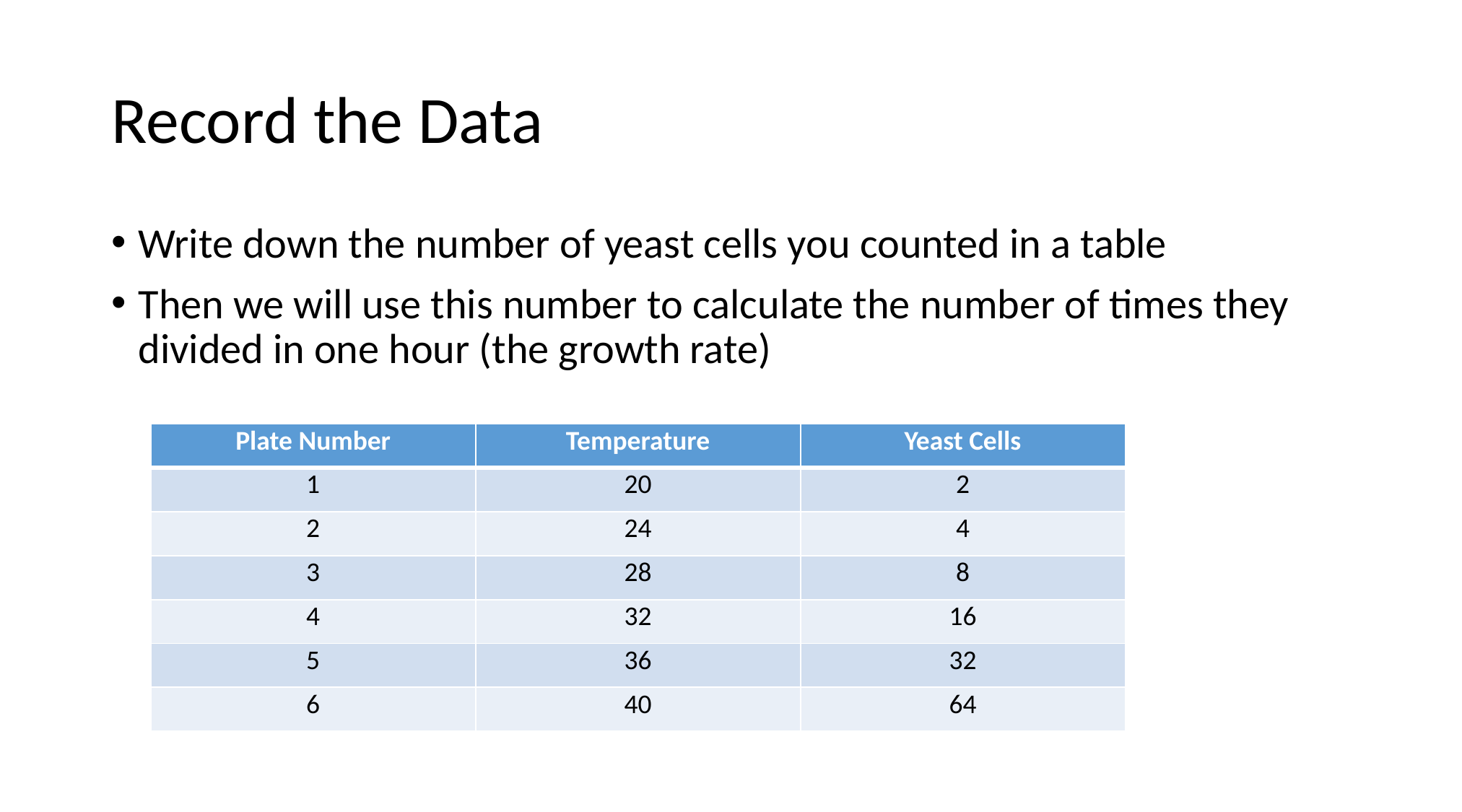

# Record the Data
Write down the number of yeast cells you counted in a table
Then we will use this number to calculate the number of times they divided in one hour (the growth rate)

| Plate Number | Temperature | Yeast Cells |
| --- | --- | --- |
| 1 | 20 | 2 |
| 2 | 24 | 4 |
| 3 | 28 | 8 |
| 4 | 32 | 16 |
| 5 | 36 | 32 |
| 6 | 40 | 64 |